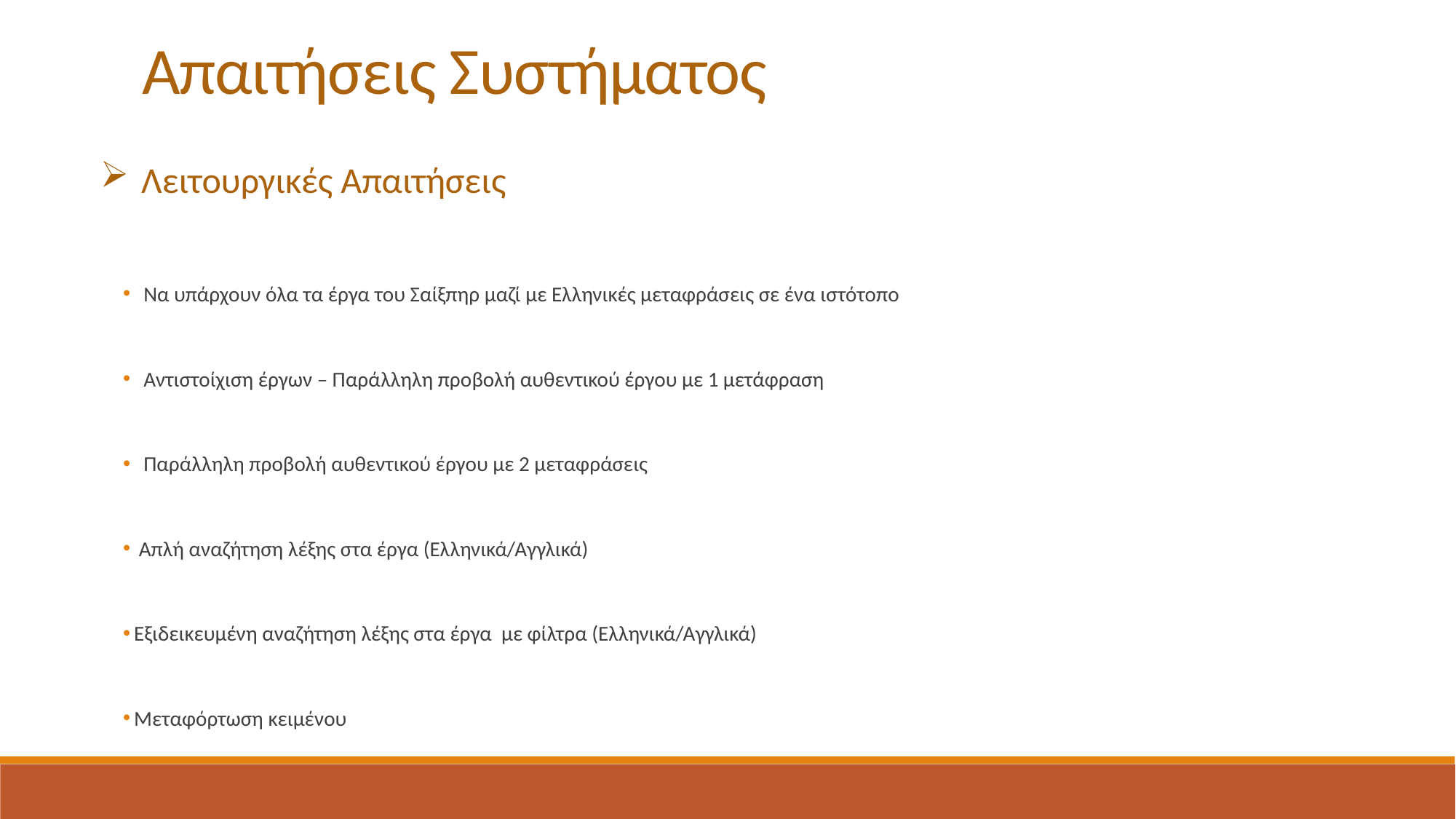

Απαιτήσεις Συστήματος
Λειτουργικές Απαιτήσεις
  Να υπάρχουν όλα τα έργα του Σαίξπηρ μαζί με Ελληνικές μεταφράσεις σε ένα ιστότοπο
  Αντιστοίχιση έργων – Παράλληλη προβολή αυθεντικού έργου με 1 μετάφραση
  Παράλληλη προβολή αυθεντικού έργου με 2 μεταφράσεις
 Απλή αναζήτηση λέξης στα έργα (Ελληνικά/Αγγλικά)
Εξιδεικευμένη αναζήτηση λέξης στα έργα  με φίλτρα (Ελληνικά/Αγγλικά)
Μεταφόρτωση κειμένου

α